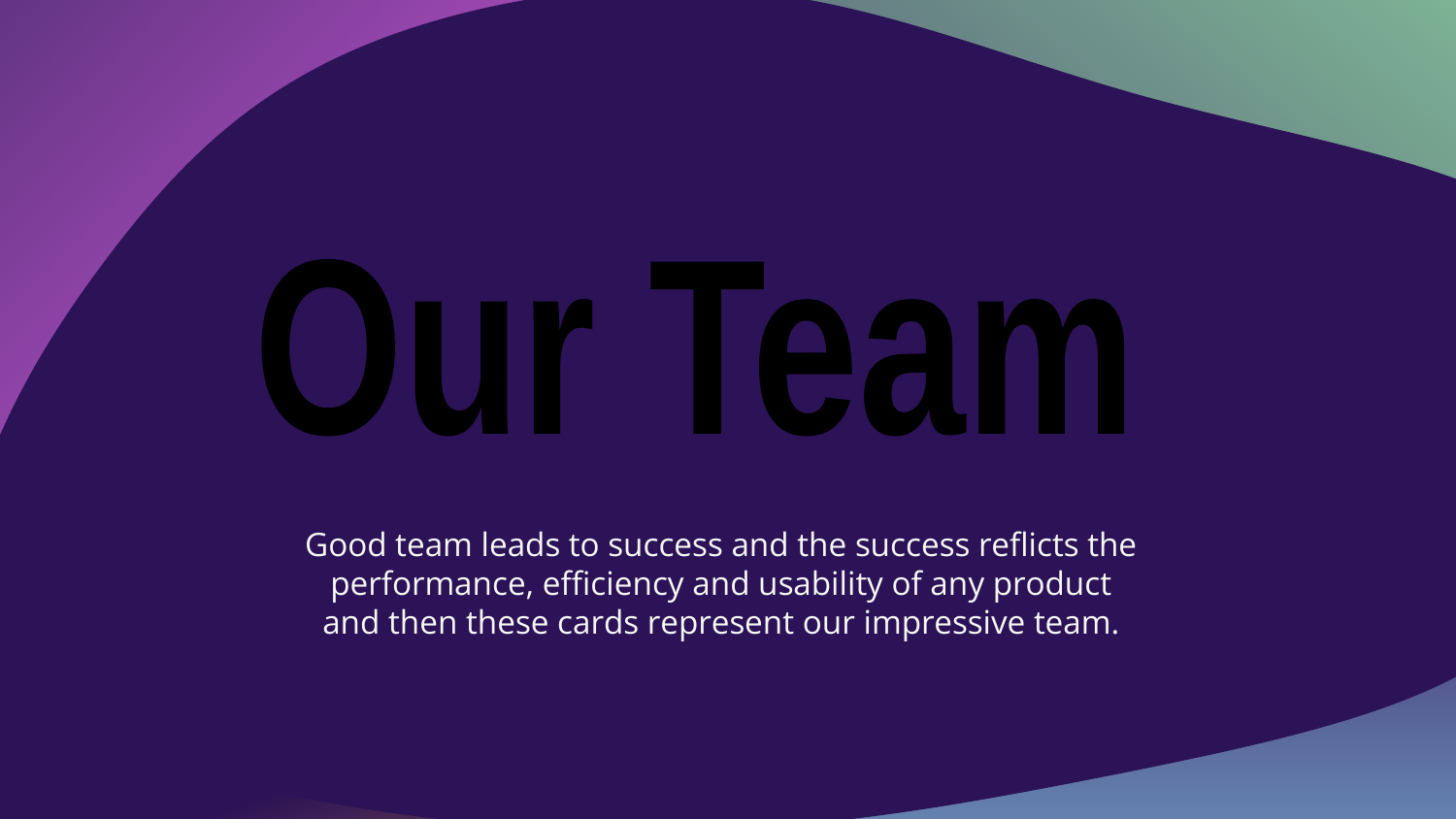

#

Our Team
Good team leads to success and the success reflicts the performance, efficiency and usability of any product and then these cards represent our impressive team.